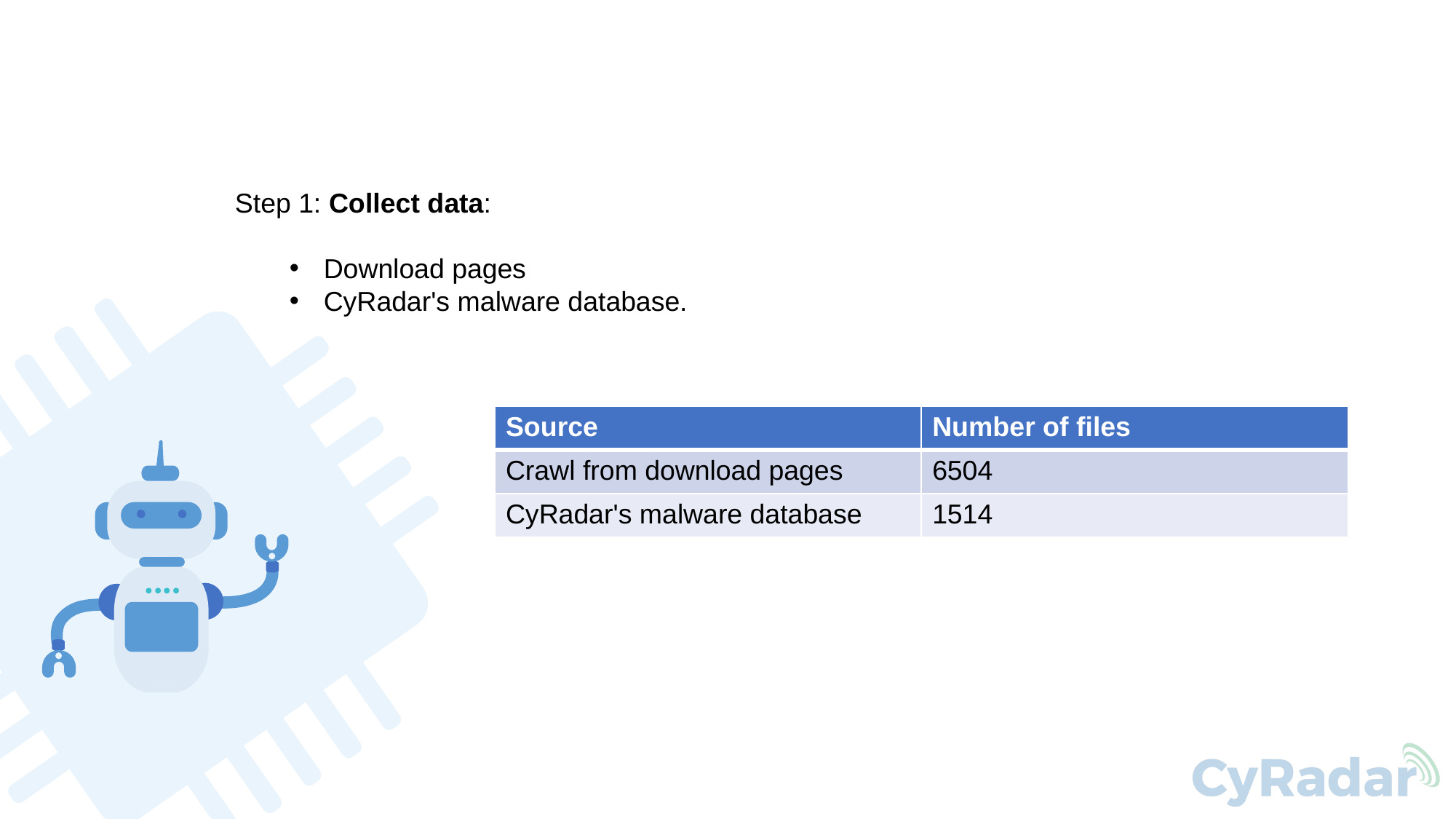

Step 1: Collect data:

Download pages
CyRadar's malware database.

| Source | Number of files |
| --- | --- |
| Crawl from download pages | 6504 |
| CyRadar's malware database | 1514 |